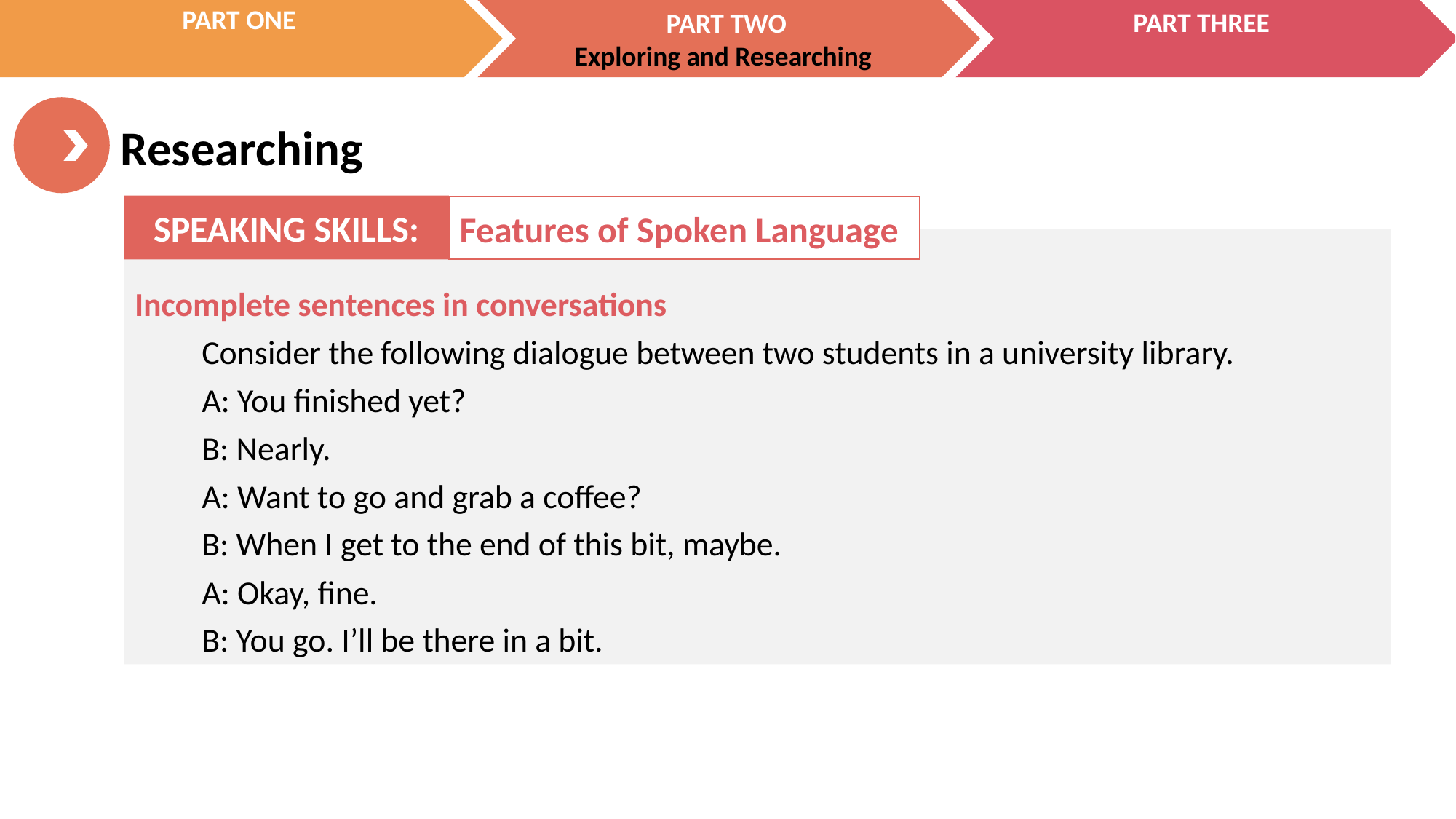

SPEAKING SKILLS:
Features of Spoken Language

Incomplete sentences in conversations
         Consider the following dialogue between two students in a university library.
         A: You finished yet?
         B: Nearly.
         A: Want to go and grab a coffee?
         B: When I get to the end of this bit, maybe.
         A: Okay, fine.
         B: You go. I’ll be there in a bit.